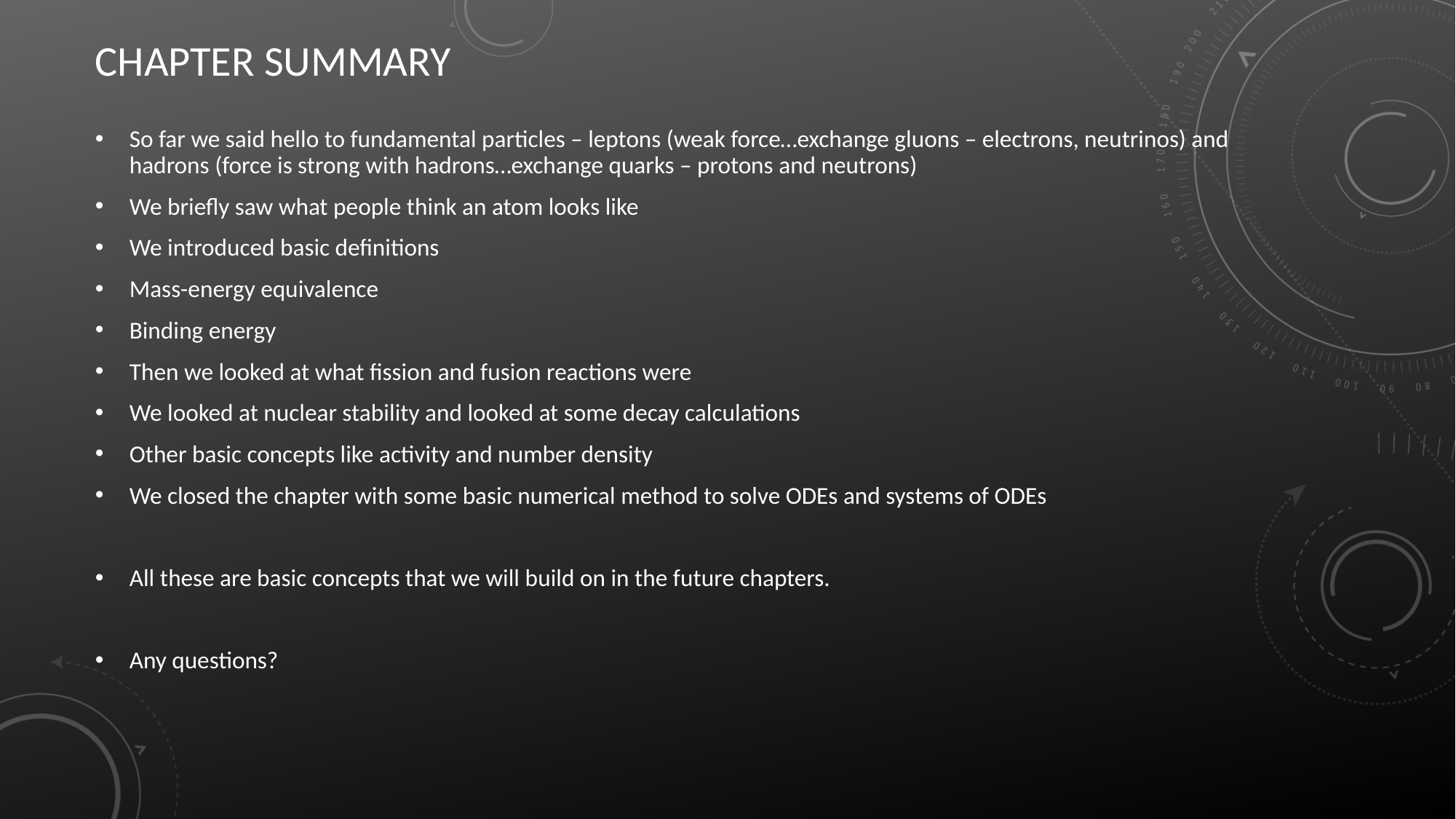

# Chapter summary
So far we said hello to fundamental particles – leptons (weak force…exchange gluons – electrons, neutrinos) and hadrons (force is strong with hadrons…exchange quarks – protons and neutrons)
We briefly saw what people think an atom looks like
We introduced basic definitions
Mass-energy equivalence
Binding energy
Then we looked at what fission and fusion reactions were
We looked at nuclear stability and looked at some decay calculations
Other basic concepts like activity and number density
We closed the chapter with some basic numerical method to solve ODEs and systems of ODEs

All these are basic concepts that we will build on in the future chapters.

Any questions?